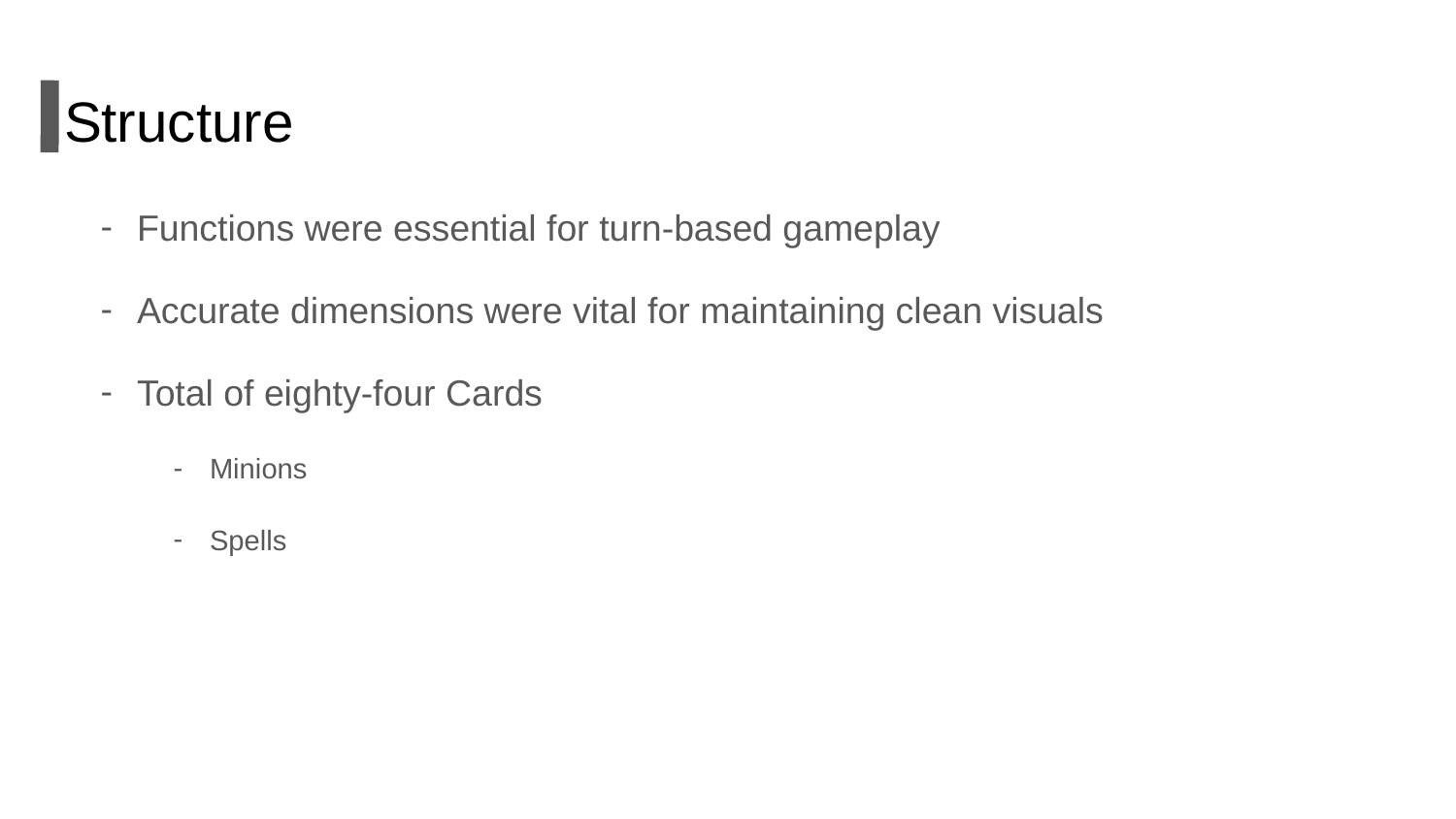

# Structure
Functions were essential for turn-based gameplay
Accurate dimensions were vital for maintaining clean visuals
Total of eighty-four Cards
Minions
Spells